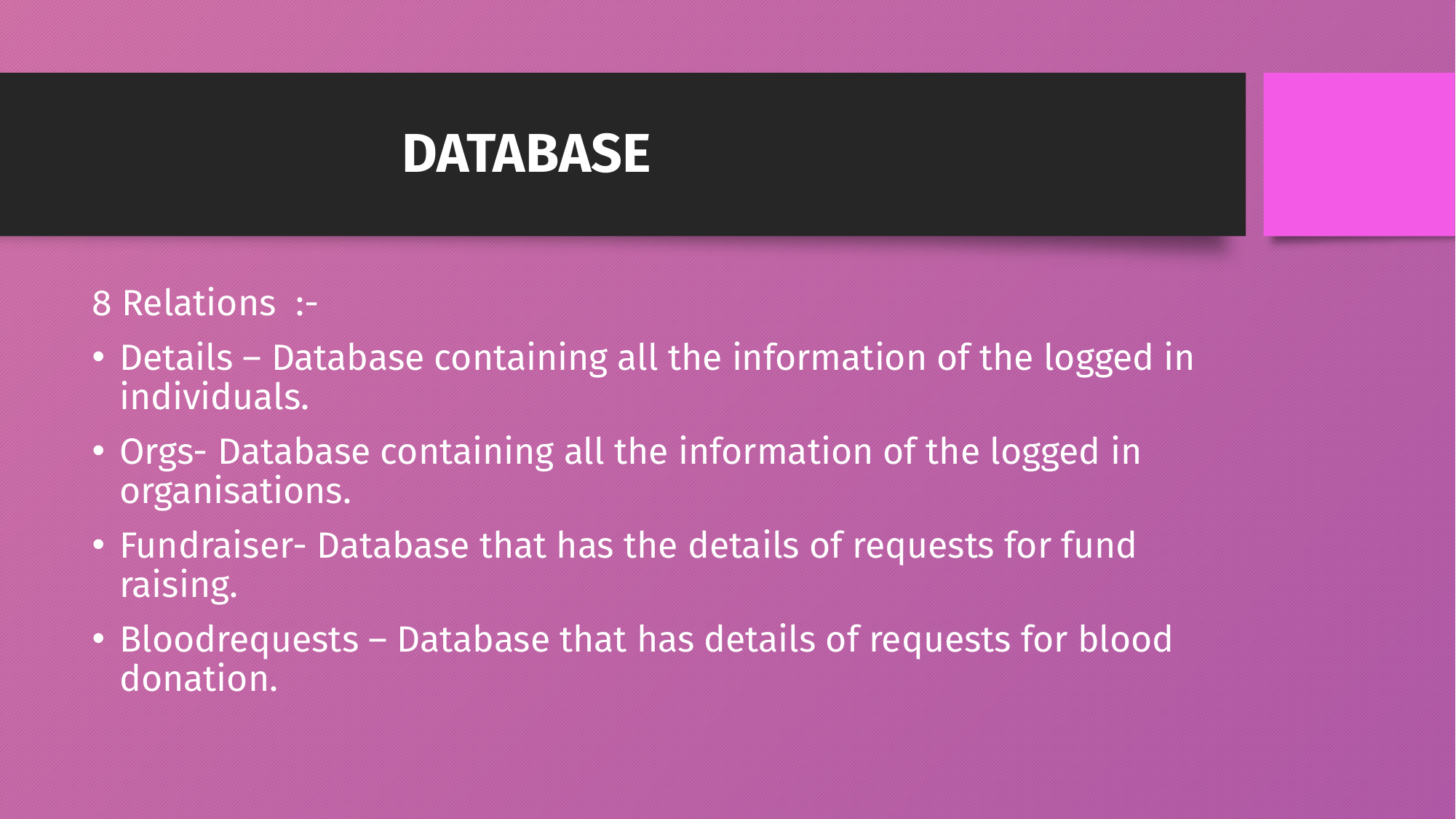

# DATABASE
8 Relations  :-
Details – Database containing all the information of the logged in individuals.
Orgs- Database containing all the information of the logged in organisations.
Fundraiser- Database that has the details of requests for fund raising.
Bloodrequests – Database that has details of requests for blood donation.